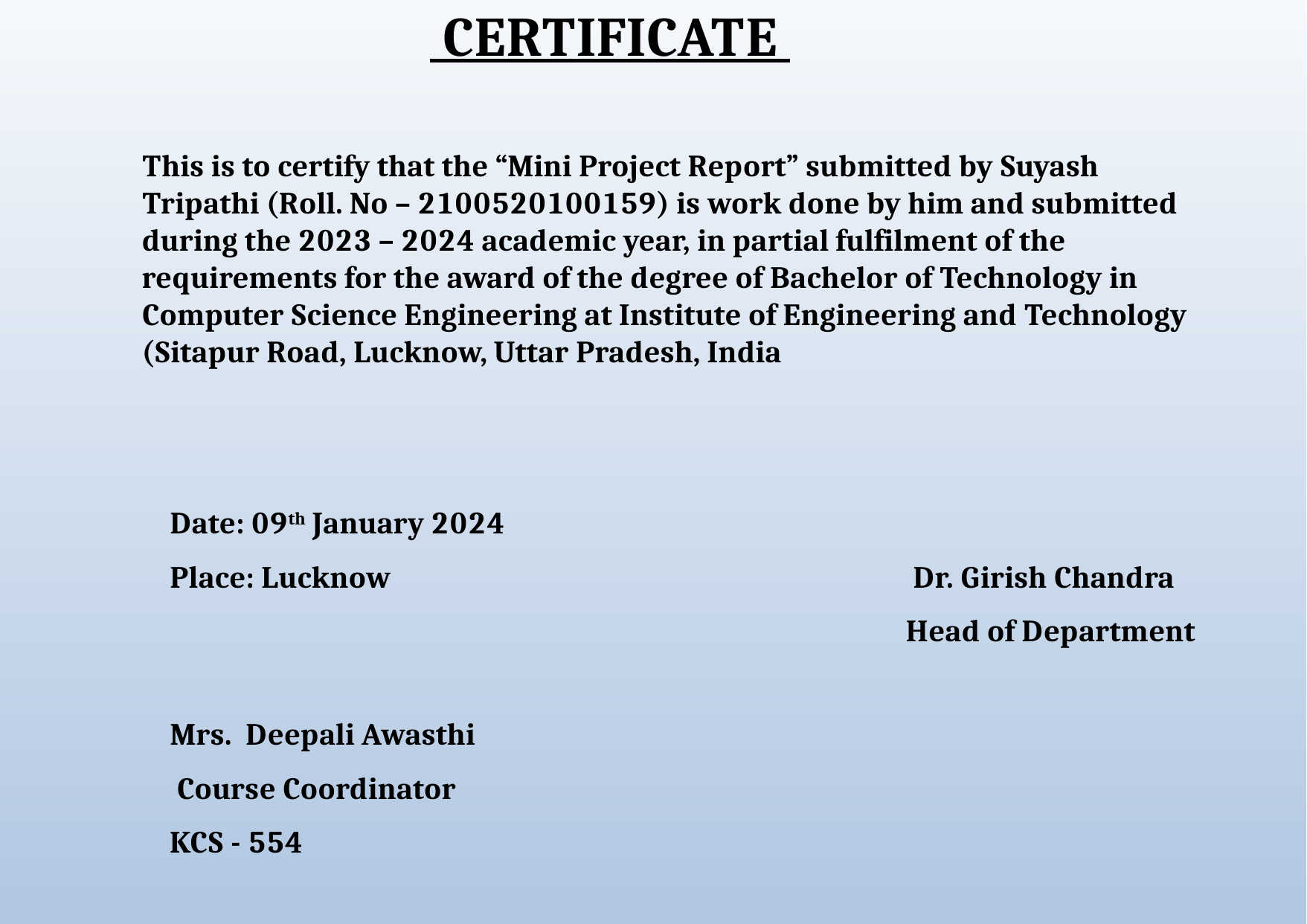

# CERTIFICATE
This is to certify that the “Mini Project Report” submitted by Suyash Tripathi (Roll. No – 2100520100159) is work done by him and submitted during the 2023 – 2024 academic year, in partial fulfilment of the requirements for the award of the degree of Bachelor of Technology in Computer Science Engineering at Institute of Engineering and Technology (Sitapur Road, Lucknow, Uttar Pradesh, India

Date: 09th January 2024
Place: Lucknow                                                                            Dr. Girish Chandra
                                                                                                           Head of Department

Mrs.  Deepali Awasthi
 Course Coordinator
KCS - 554